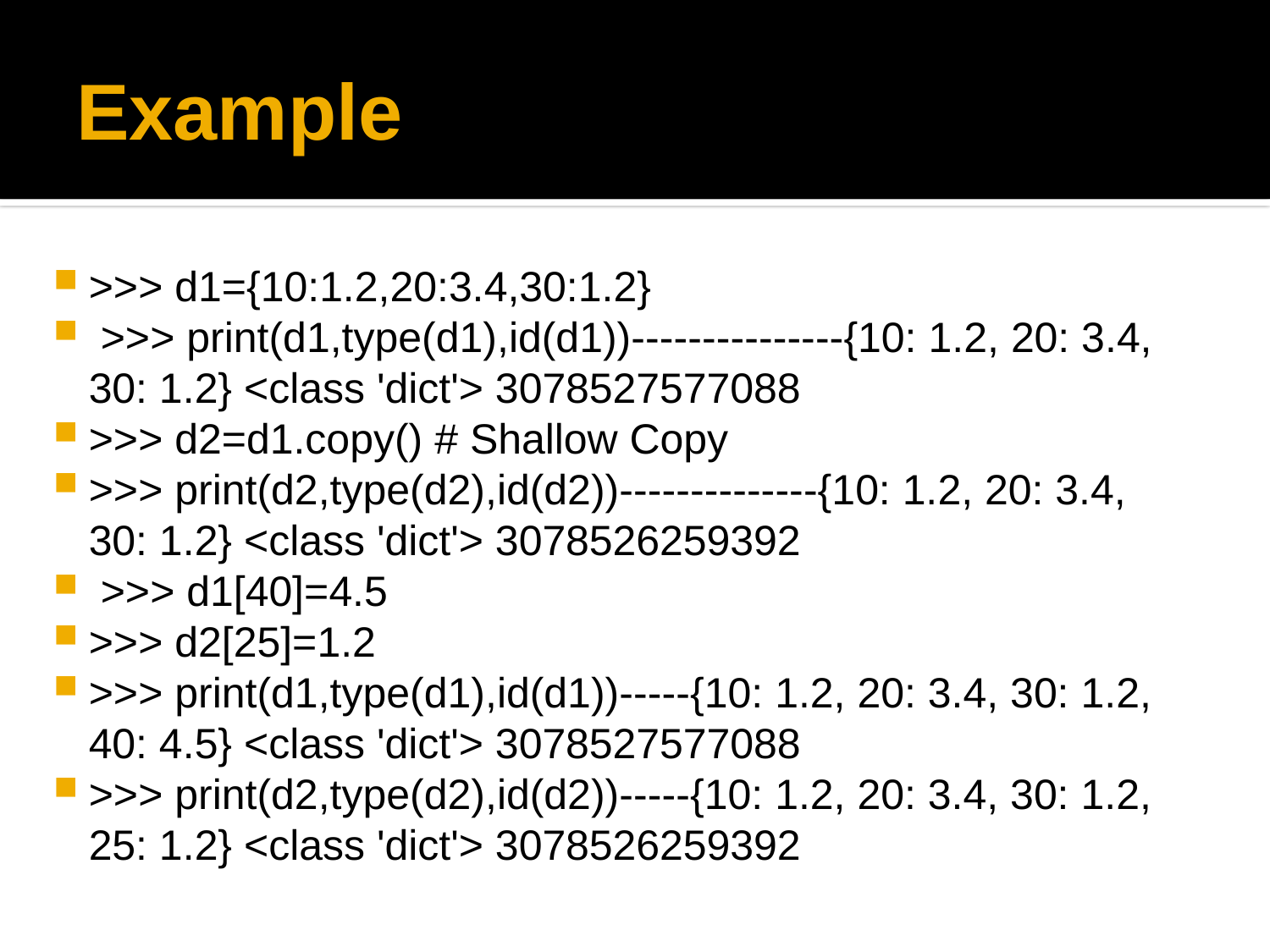

# Example
>>> d1={10:1.2,20:3.4,30:1.2}
 >>> print(d1,type(d1),id(d1))---------------{10: 1.2, 20: 3.4, 30: 1.2} <class 'dict'> 3078527577088
>>> d2=d1.copy() # Shallow Copy
>>> print(d2,type(d2),id(d2))--------------{10: 1.2, 20: 3.4, 30: 1.2} <class 'dict'> 3078526259392
 >>> d1[40]=4.5
>>> d2[25]=1.2
>>> print(d1,type(d1),id(d1))-----{10: 1.2, 20: 3.4, 30: 1.2, 40: 4.5} <class 'dict'> 3078527577088
>>> print(d2,type(d2),id(d2))-----{10: 1.2, 20: 3.4, 30: 1.2, 25: 1.2} <class 'dict'> 3078526259392